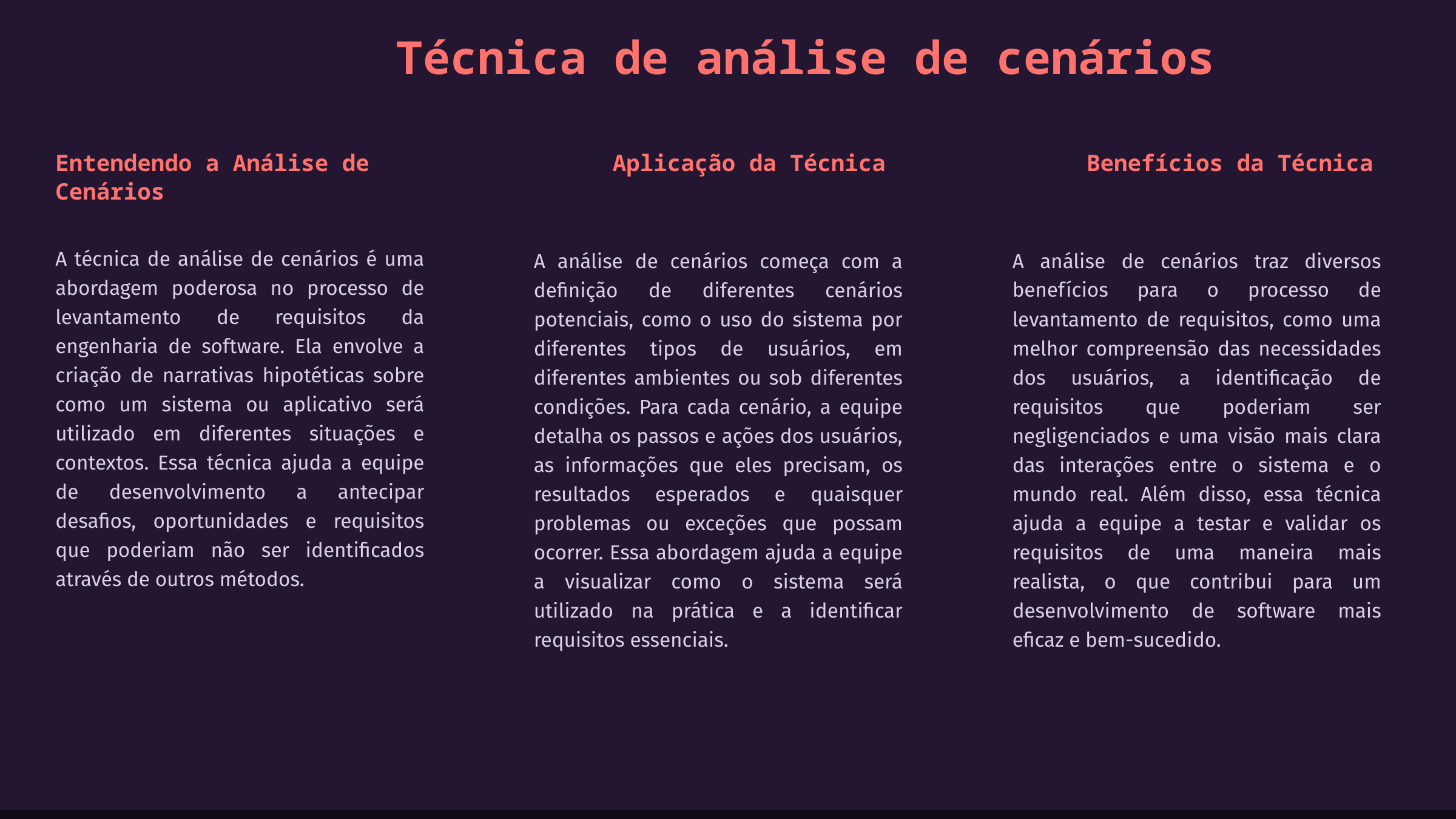

Técnica de análise de cenários
Aplicação da Técnica
Benefícios da Técnica
Entendendo a Análise de Cenários
A técnica de análise de cenários é uma abordagem poderosa no processo de levantamento de requisitos da engenharia de software. Ela envolve a criação de narrativas hipotéticas sobre como um sistema ou aplicativo será utilizado em diferentes situações e contextos. Essa técnica ajuda a equipe de desenvolvimento a antecipar desafios, oportunidades e requisitos que poderiam não ser identificados através de outros métodos.
A análise de cenários começa com a definição de diferentes cenários potenciais, como o uso do sistema por diferentes tipos de usuários, em diferentes ambientes ou sob diferentes condições. Para cada cenário, a equipe detalha os passos e ações dos usuários, as informações que eles precisam, os resultados esperados e quaisquer problemas ou exceções que possam ocorrer. Essa abordagem ajuda a equipe a visualizar como o sistema será utilizado na prática e a identificar requisitos essenciais.
A análise de cenários traz diversos benefícios para o processo de levantamento de requisitos, como uma melhor compreensão das necessidades dos usuários, a identificação de requisitos que poderiam ser negligenciados e uma visão mais clara das interações entre o sistema e o mundo real. Além disso, essa técnica ajuda a equipe a testar e validar os requisitos de uma maneira mais realista, o que contribui para um desenvolvimento de software mais eficaz e bem-sucedido.